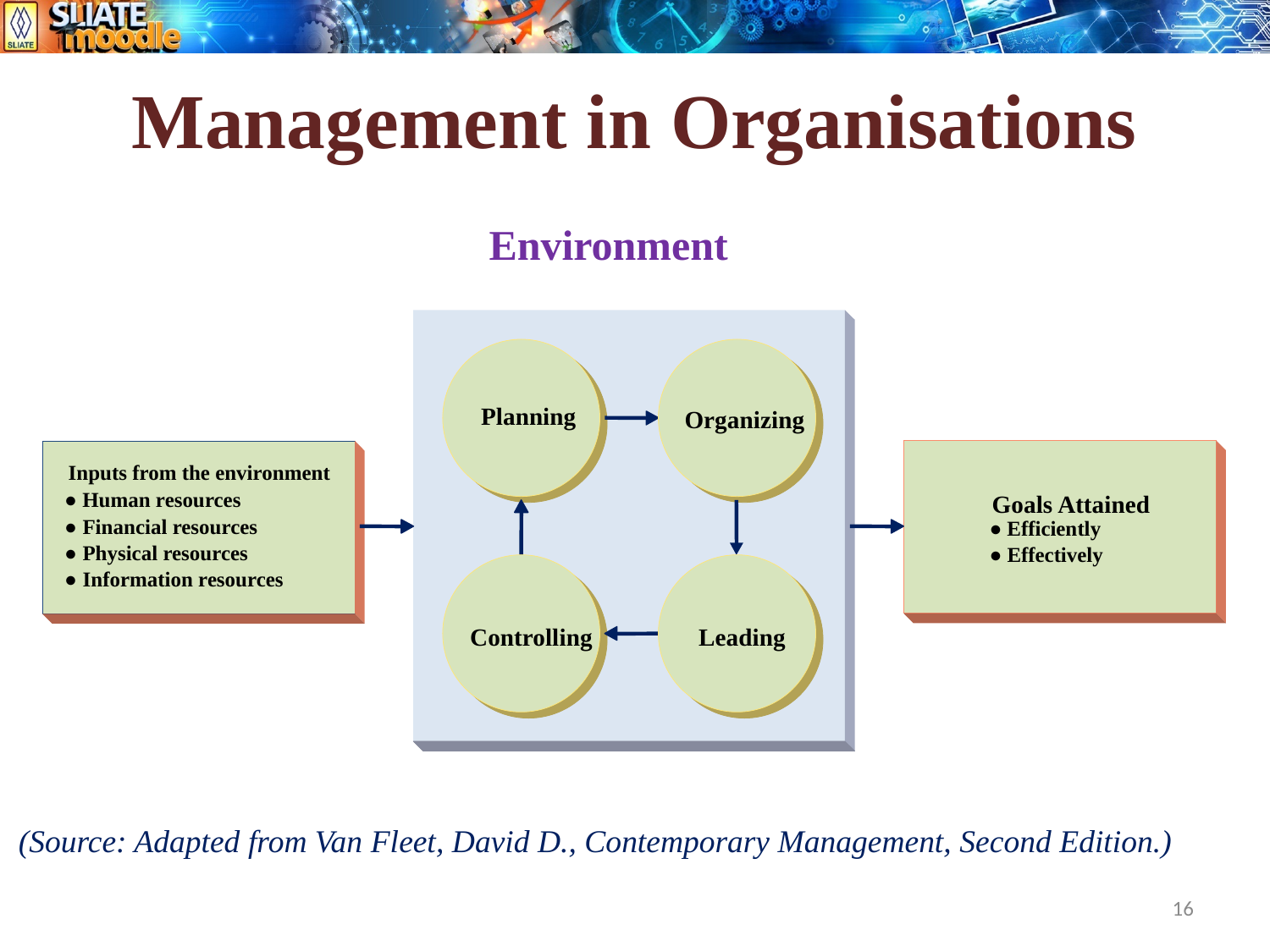

# Management in Organisations
Environment

Planning
Organizing

Inputs from the environment
•
Human resources
Goals Attained

•
Financial resources
•
Efficiently

•
Physical resources
•
Effectively

•
Information resources

Controlling
Leading

(Source: Adapted from Van Fleet, David D., Contemporary Management, Second Edition.)
16